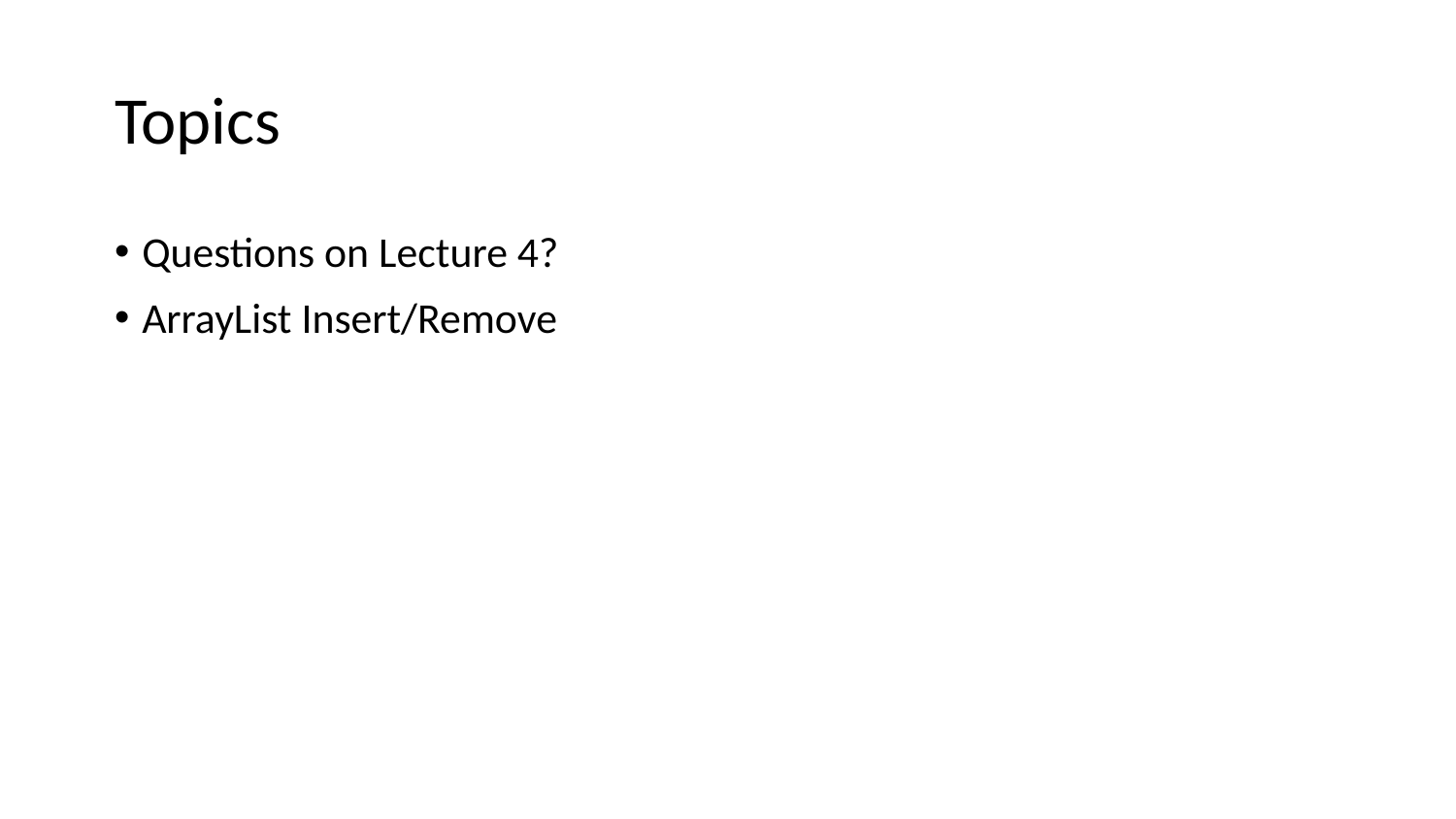

# Topics
Questions on Lecture 4?
ArrayList Insert/Remove